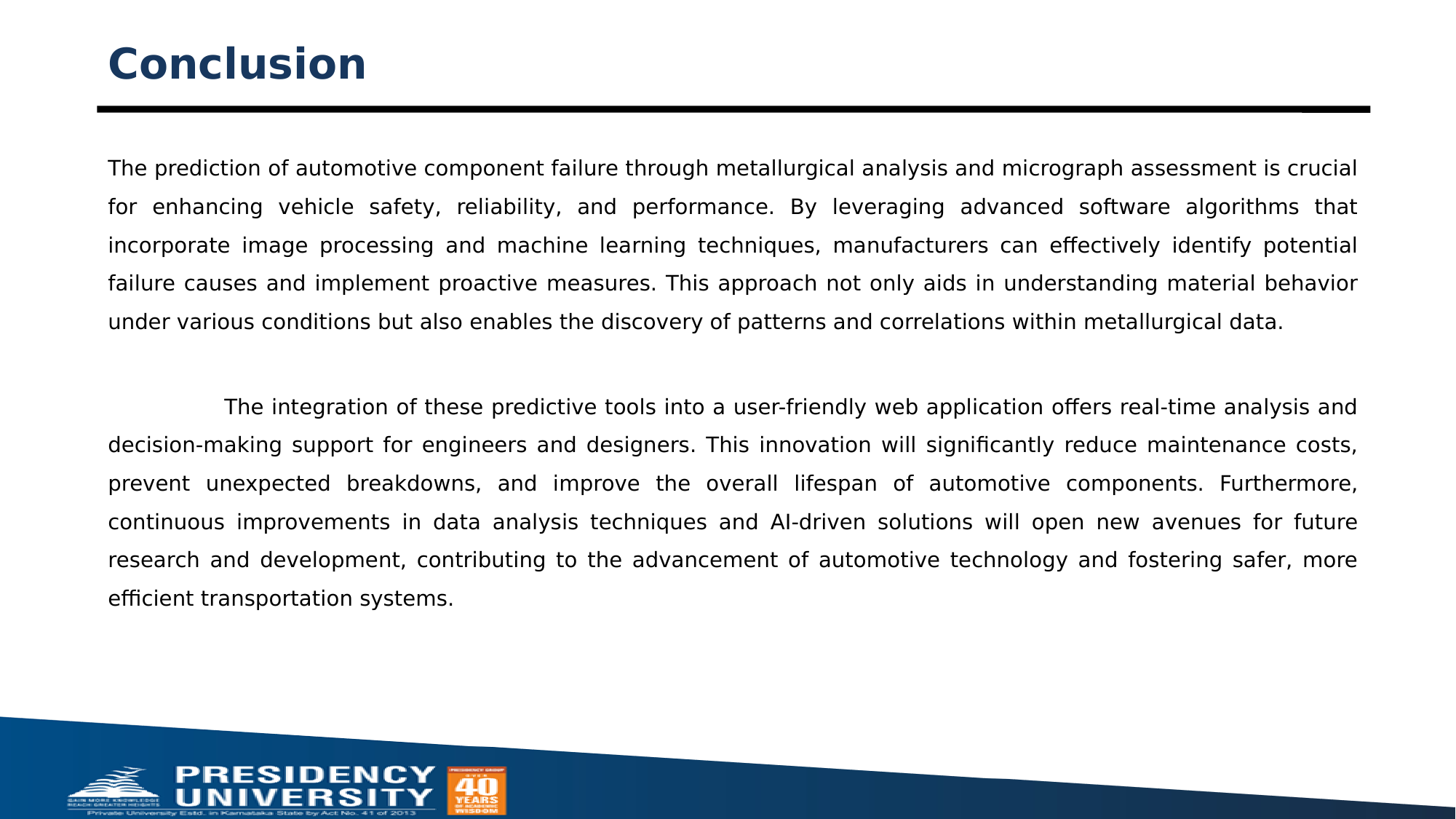

# Conclusion
The prediction of automotive component failure through metallurgical analysis and micrograph assessment is crucial for enhancing vehicle safety, reliability, and performance. By leveraging advanced software algorithms that incorporate image processing and machine learning techniques, manufacturers can effectively identify potential failure causes and implement proactive measures. This approach not only aids in understanding material behavior under various conditions but also enables the discovery of patterns and correlations within metallurgical data.

               The integration of these predictive tools into a user-friendly web application offers real-time analysis and decision-making support for engineers and designers. This innovation will significantly reduce maintenance costs, prevent unexpected breakdowns, and improve the overall lifespan of automotive components. Furthermore, continuous improvements in data analysis techniques and AI-driven solutions will open new avenues for future research and development, contributing to the advancement of automotive technology and fostering safer, more efficient transportation systems.